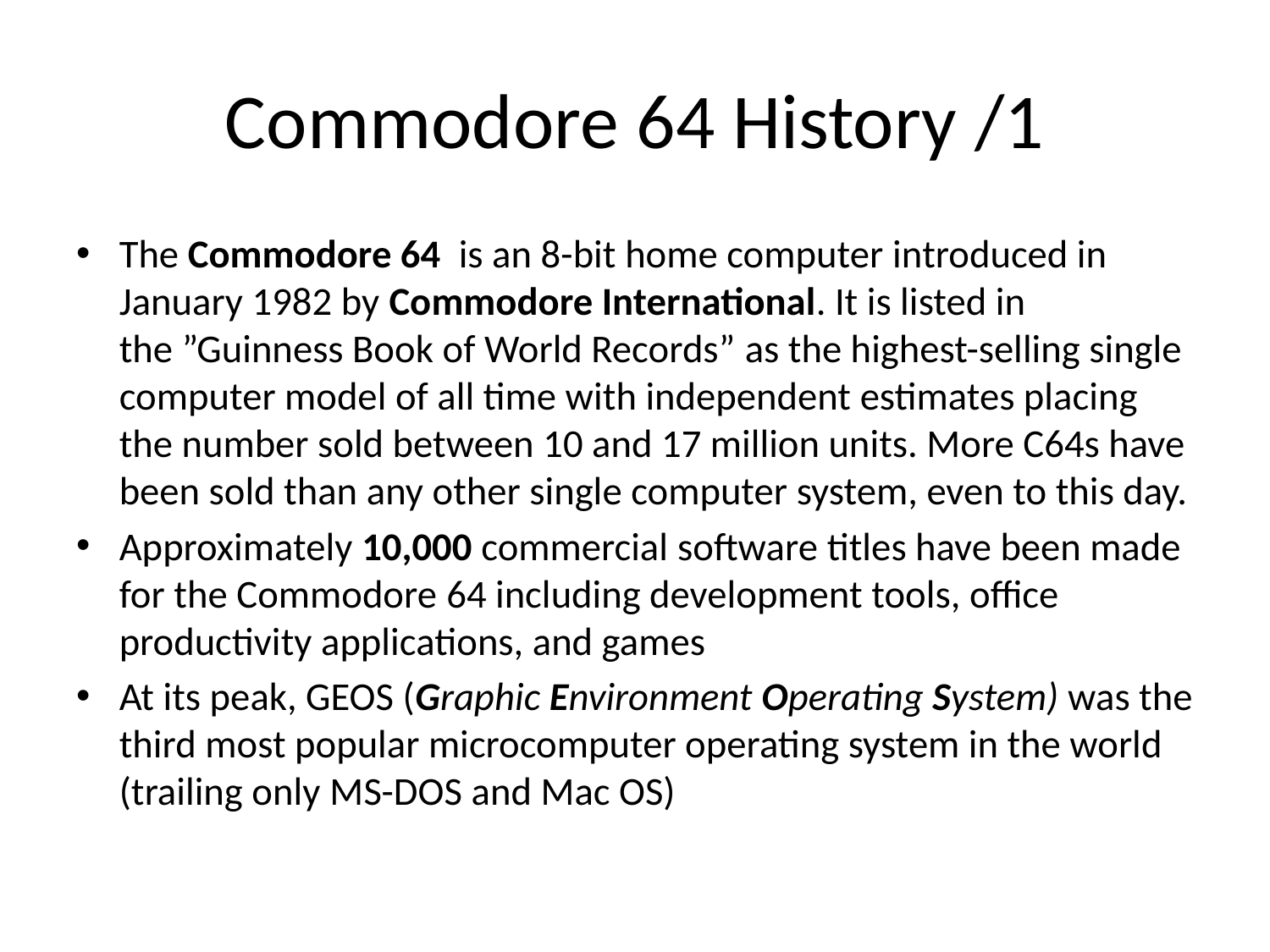

# Commodore 64 History /1
The Commodore 64  is an 8-bit home computer introduced in January 1982 by Commodore International. It is listed in the ”Guinness Book of World Records” as the highest-selling single computer model of all time with independent estimates placing the number sold between 10 and 17 million units. More C64s have been sold than any other single computer system, even to this day.
Approximately 10,000 commercial software titles have been made for the Commodore 64 including development tools, office productivity applications, and games
At its peak, GEOS (Graphic Environment Operating System) was the third most popular microcomputer operating system in the world (trailing only MS-DOS and Mac OS)